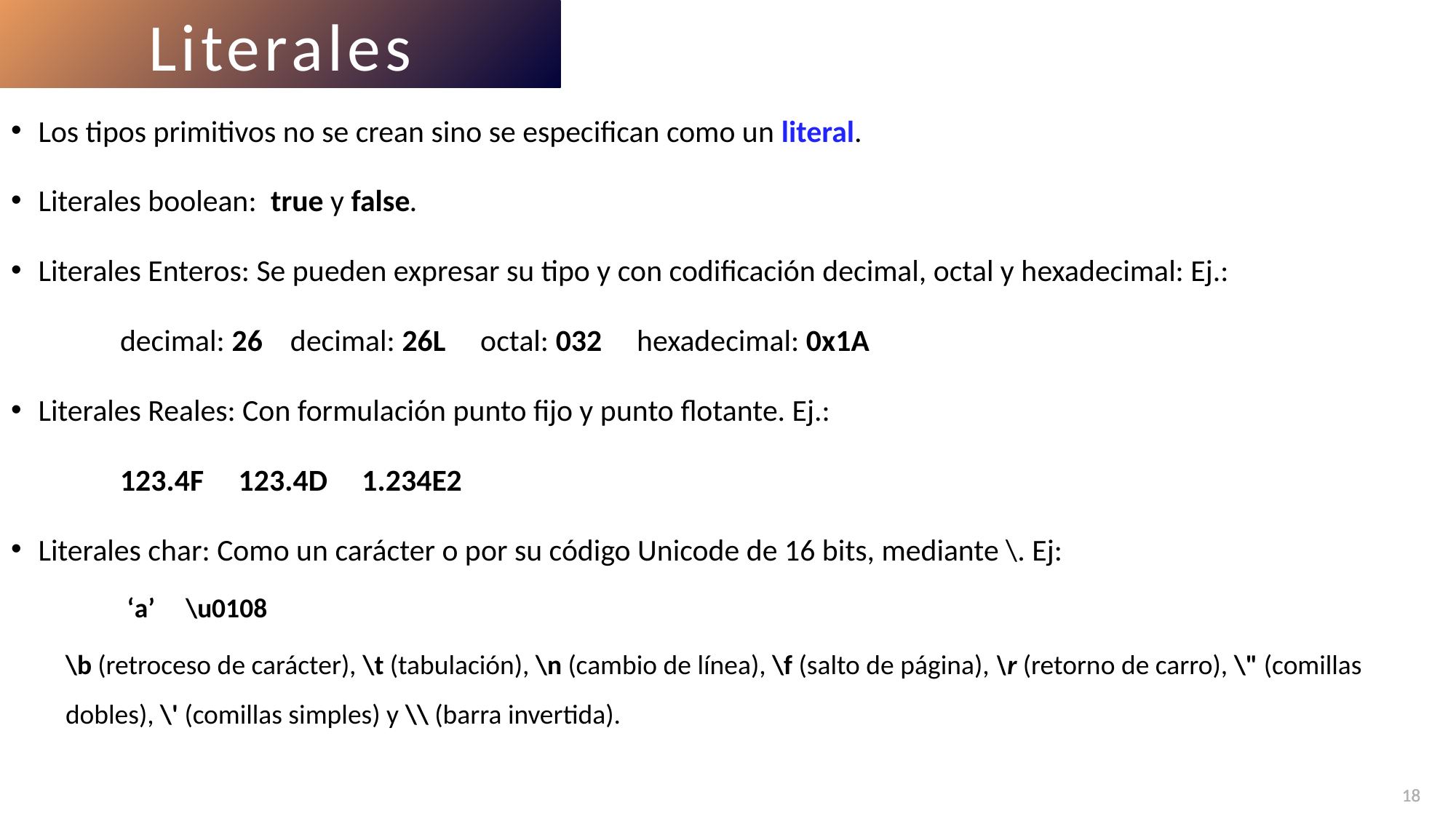

Literales
Los tipos primitivos no se crean sino se especifican como un literal.
Literales boolean:  true y false.
Literales Enteros: Se pueden expresar su tipo y con codificación decimal, octal y hexadecimal: Ej.:
	decimal: 26    decimal: 26L     octal: 032     hexadecimal: 0x1A
Literales Reales: Con formulación punto fijo y punto flotante. Ej.:
	123.4F     123.4D     1.234E2
Literales char: Como un carácter o por su código Unicode de 16 bits, mediante \. Ej:
          ‘a’     \u0108
\b (retroceso de carácter), \t (tabulación), \n (cambio de línea), \f (salto de página), \r (retorno de carro), \" (comillas dobles), \' (comillas simples) y \\ (barra invertida).
18